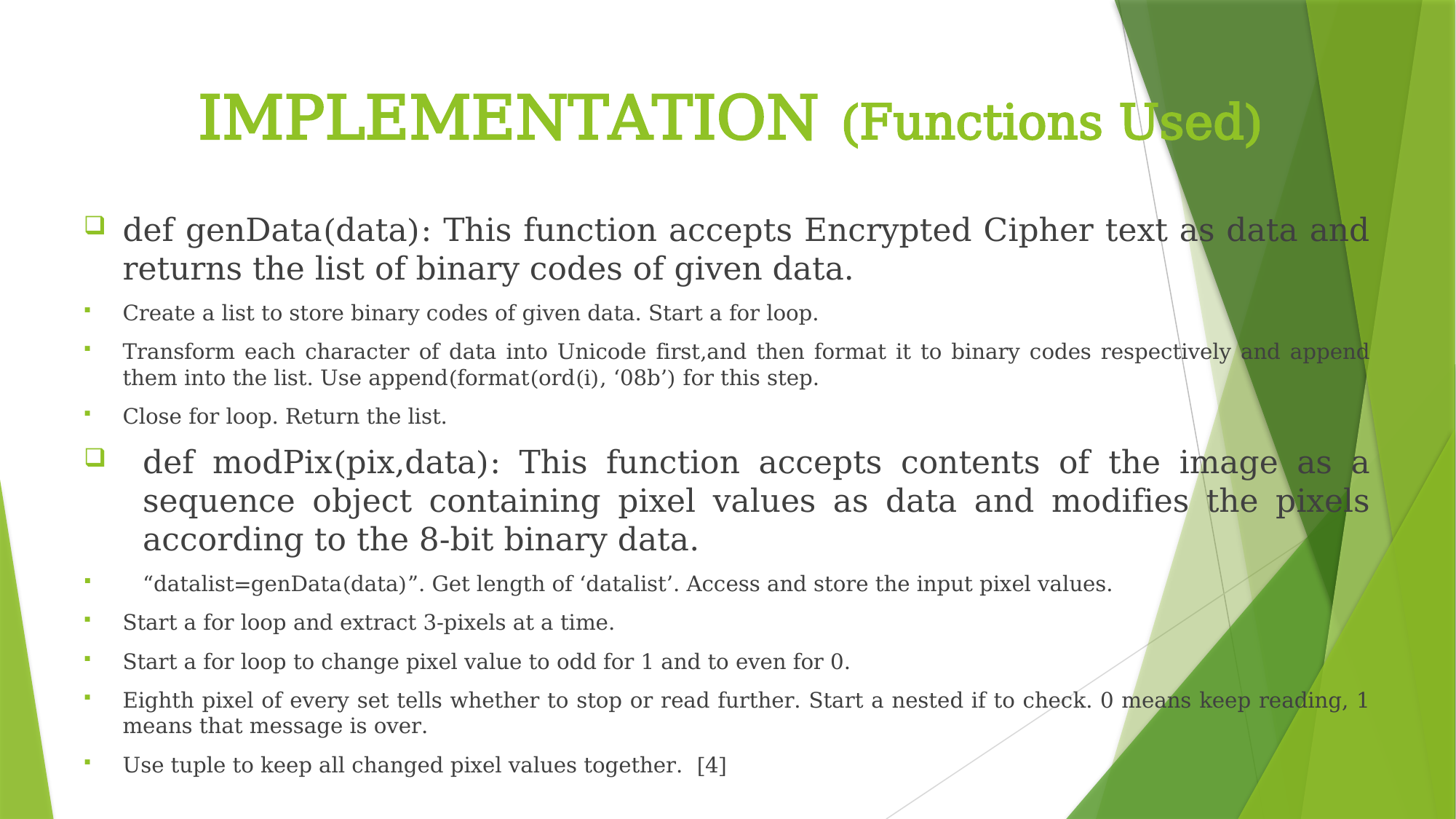

# IMPLEMENTATION (Functions Used)
def genData(data): This function accepts Encrypted Cipher text as data and returns the list of binary codes of given data.
Create a list to store binary codes of given data. Start a for loop.
Transform each character of data into Unicode first,and then format it to binary codes respectively and append them into the list. Use append(format(ord(i), ‘08b’) for this step.
Close for loop. Return the list.
def modPix(pix,data): This function accepts contents of the image as a sequence object containing pixel values as data and modifies the pixels according to the 8-bit binary data.
“datalist=genData(data)”. Get length of ‘datalist’. Access and store the input pixel values.
Start a for loop and extract 3-pixels at a time.
Start a for loop to change pixel value to odd for 1 and to even for 0.
Eighth pixel of every set tells whether to stop or read further. Start a nested if to check. 0 means keep reading, 1 means that message is over.
Use tuple to keep all changed pixel values together.  [4]